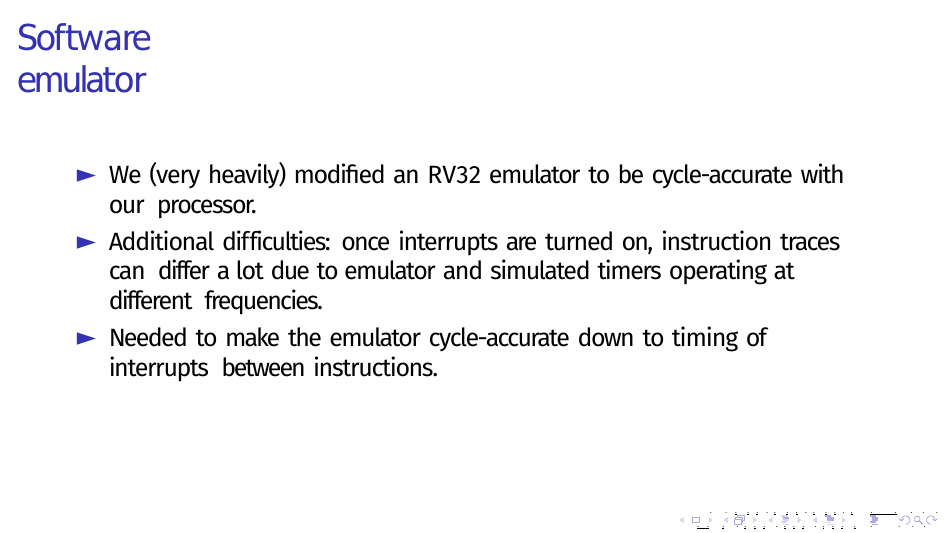

# Software emulator
We (very heavily) modified an RV32 emulator to be cycle-accurate with our  processor.
Additional diﬀiculties: once interrupts are turned on, instruction traces can  differ a lot due to emulator and simulated timers operating at different  frequencies.
Needed to make the emulator cycle-accurate down to timing of interrupts  between instructions.
.      .    .    .   .   .   .    .   .   .   .    .   .   .   .
.    .      .     .   .   .   .    .   .   .   .    .   .   .   .    .
.           .        .     .      .
.	.     .    .